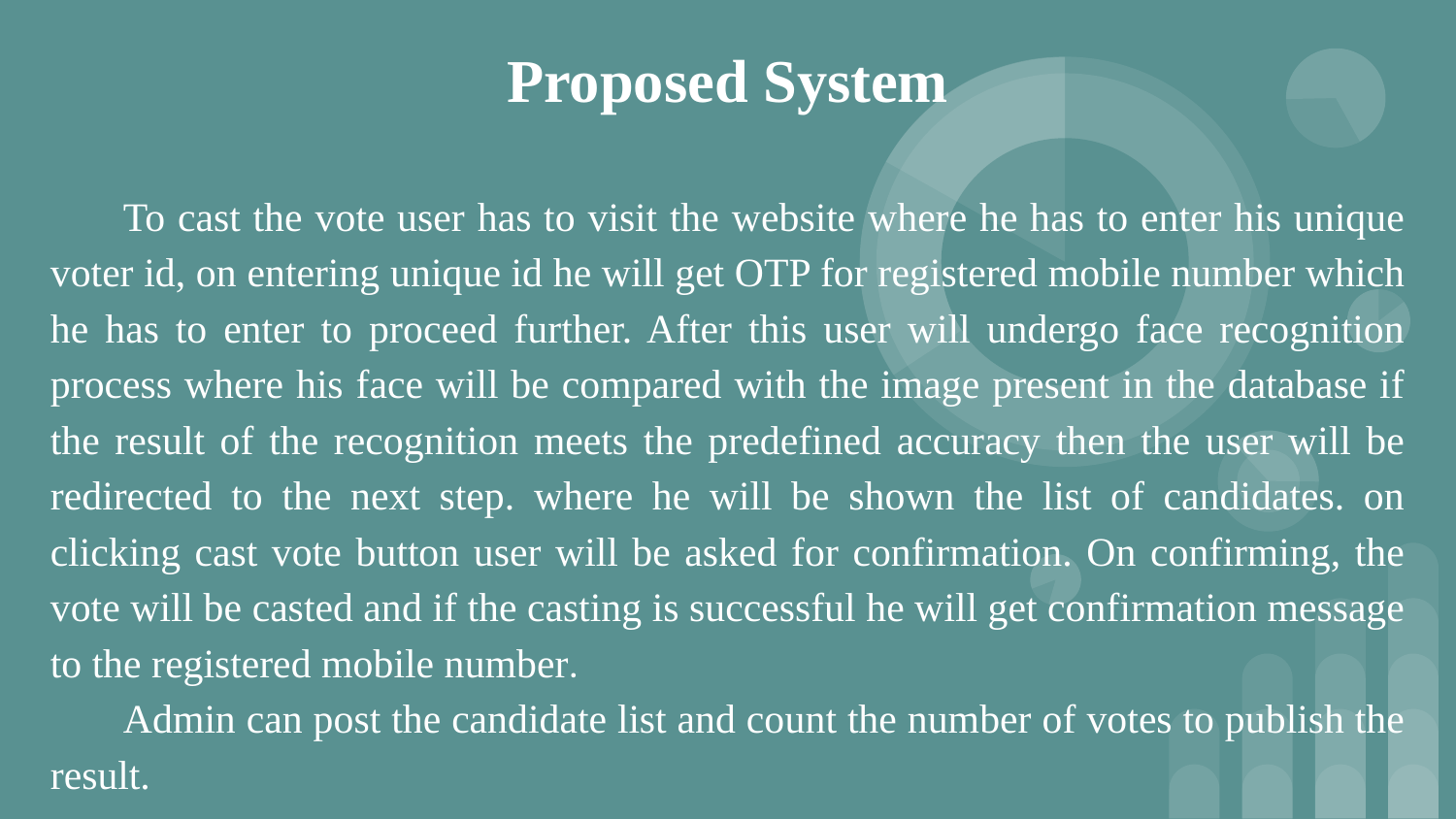

Proposed System
To cast the vote user has to visit the website where he has to enter his unique voter id, on entering unique id he will get OTP for registered mobile number which he has to enter to proceed further. After this user will undergo face recognition process where his face will be compared with the image present in the database if the result of the recognition meets the predefined accuracy then the user will be redirected to the next step. where he will be shown the list of candidates. on clicking cast vote button user will be asked for confirmation. On confirming, the vote will be casted and if the casting is successful he will get confirmation message to the registered mobile number.
Admin can post the candidate list and count the number of votes to publish the result.